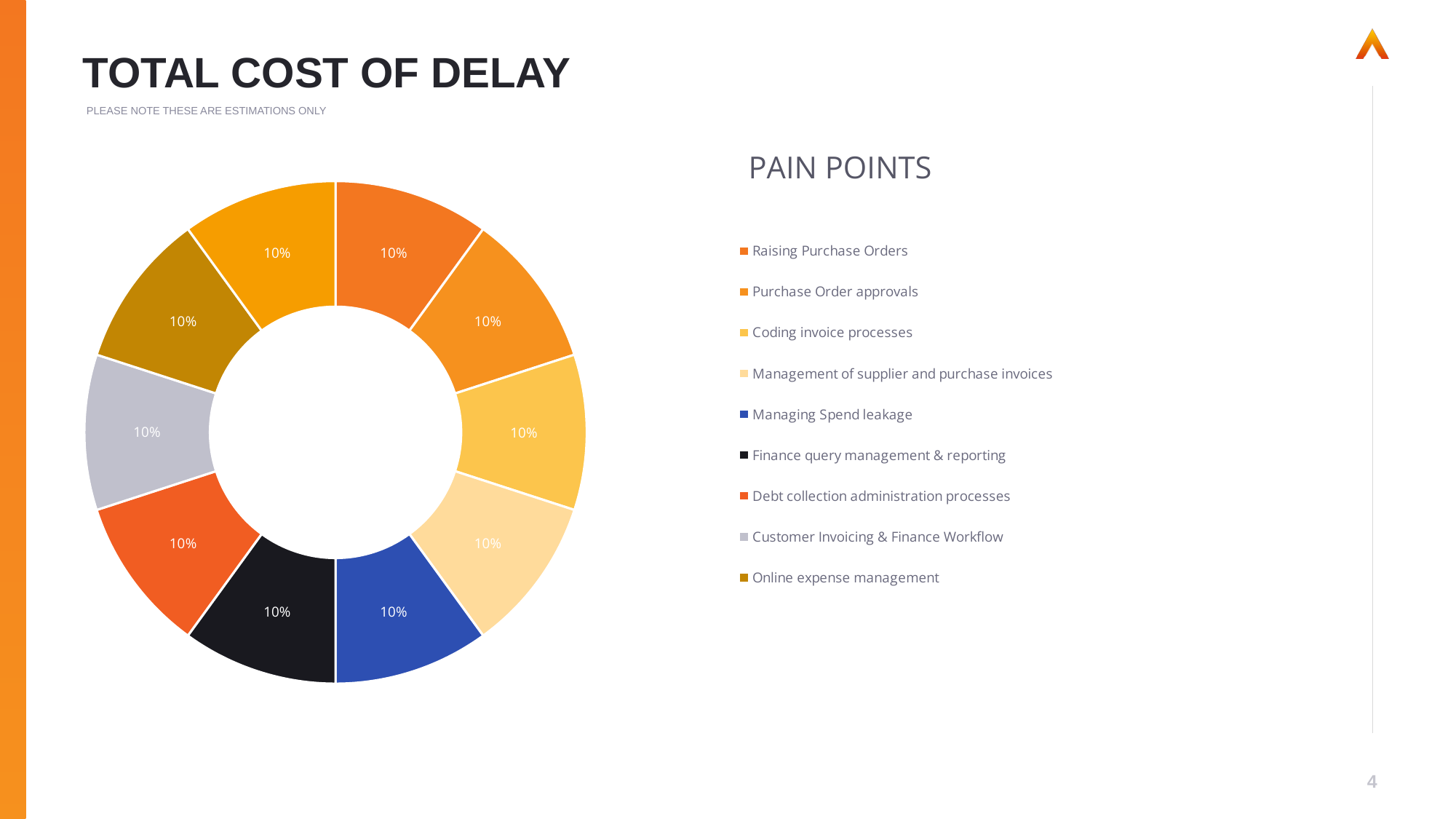

# TOTAL COST OF DELAY
PLEASE NOTE THESE ARE ESTIMATIONS ONLY
PAIN POINTS

### Chart

| Category |  |
|---|---|
| Raising Purchase Orders | 100.0 |
| Purchase Order approvals | 100.0 |
| Coding invoice processes | 100.0 |
| Management of supplier and purchase invoices | 100.0 |
| Managing Spend leakage  | 100.0 |
| Finance query management & reporting | 100.0 |
| Debt collection administration processes | 100.0 |
| Customer Invoicing & Finance Workflow | 100.0 |
| Online expense management | 100.0 |
4